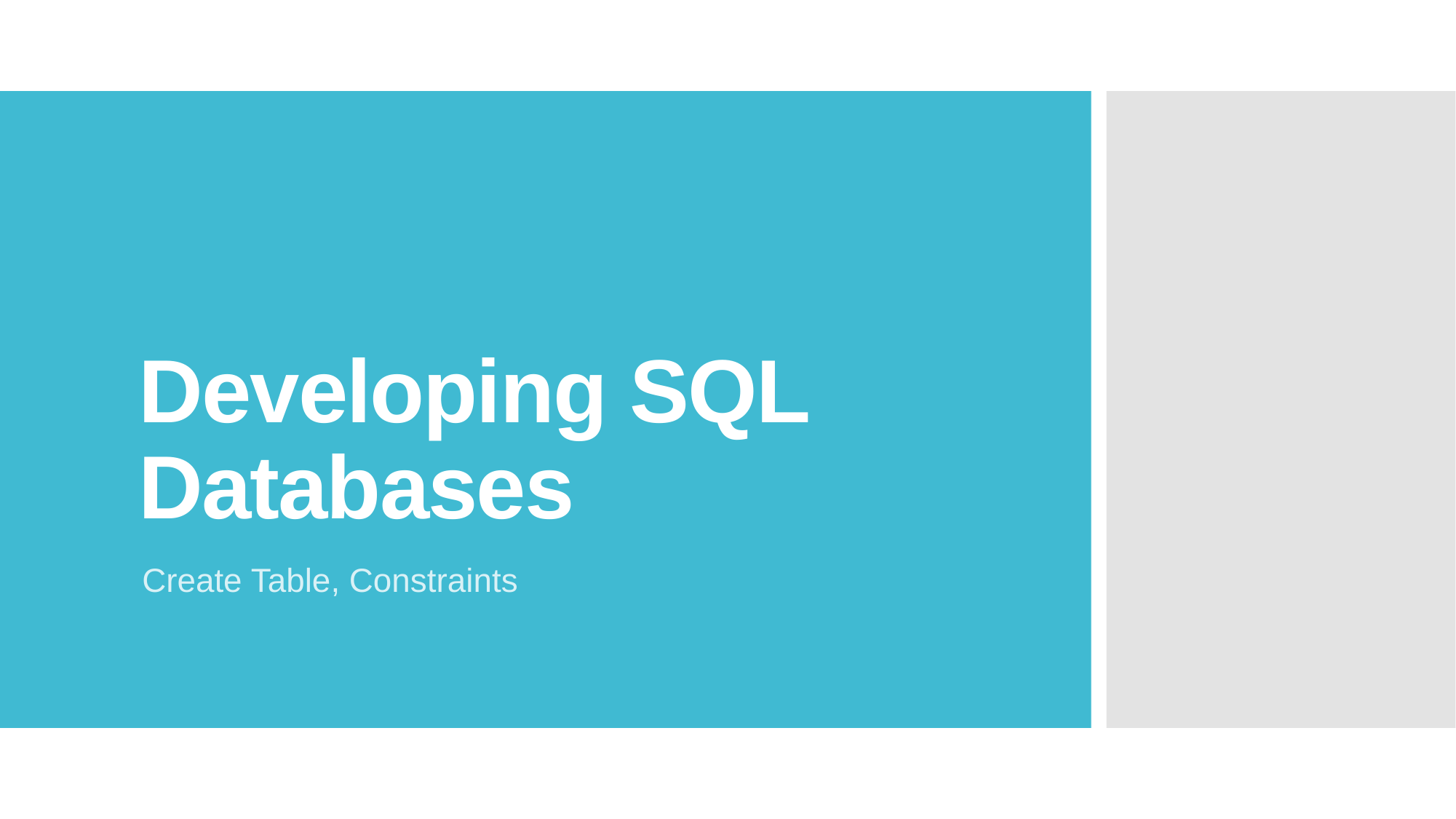

# Developing SQL Databases
Create Table, Constraints